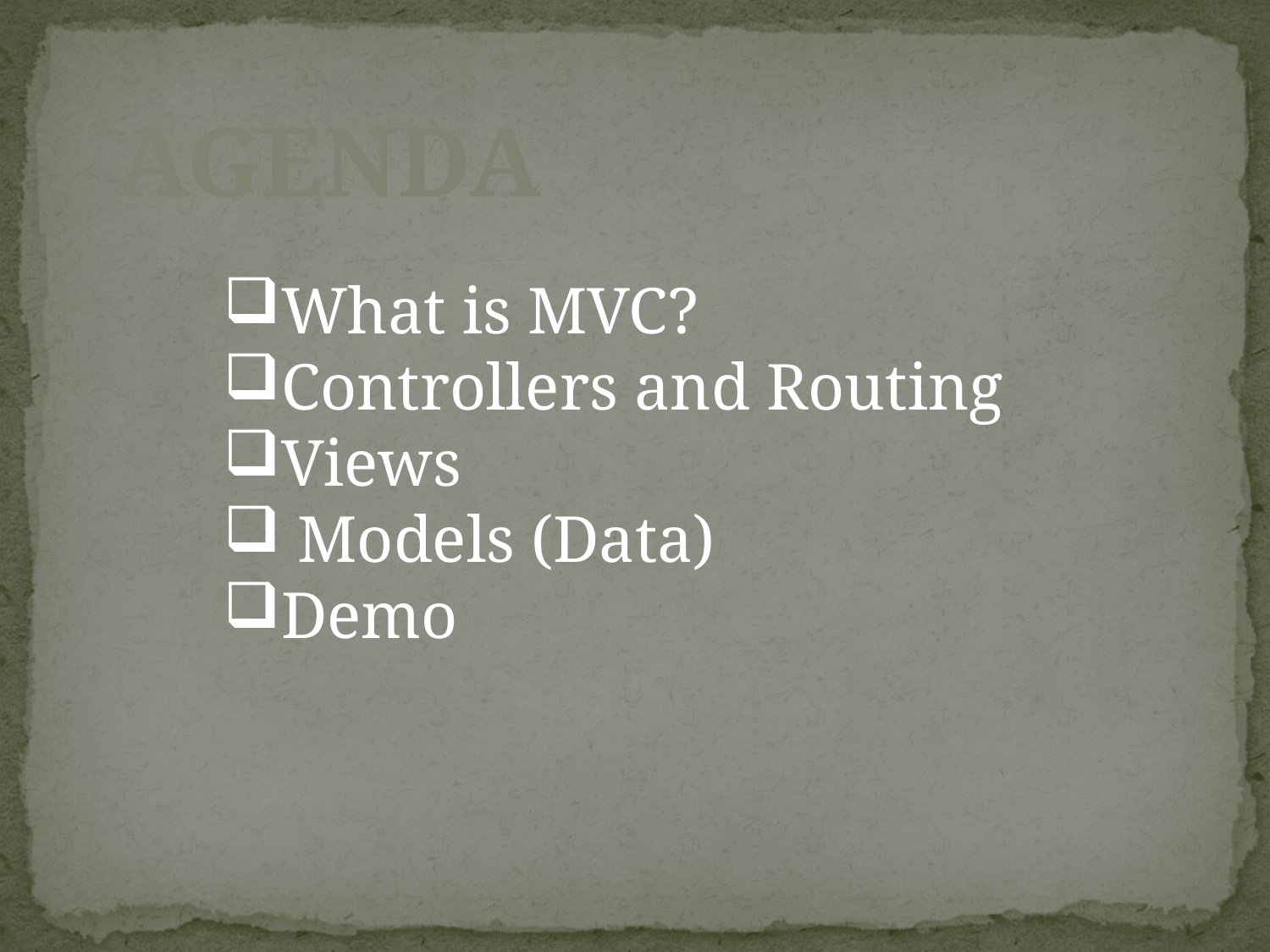

AGENDA
What is MVC?
Controllers and Routing
Views
 Models (Data)
Demo